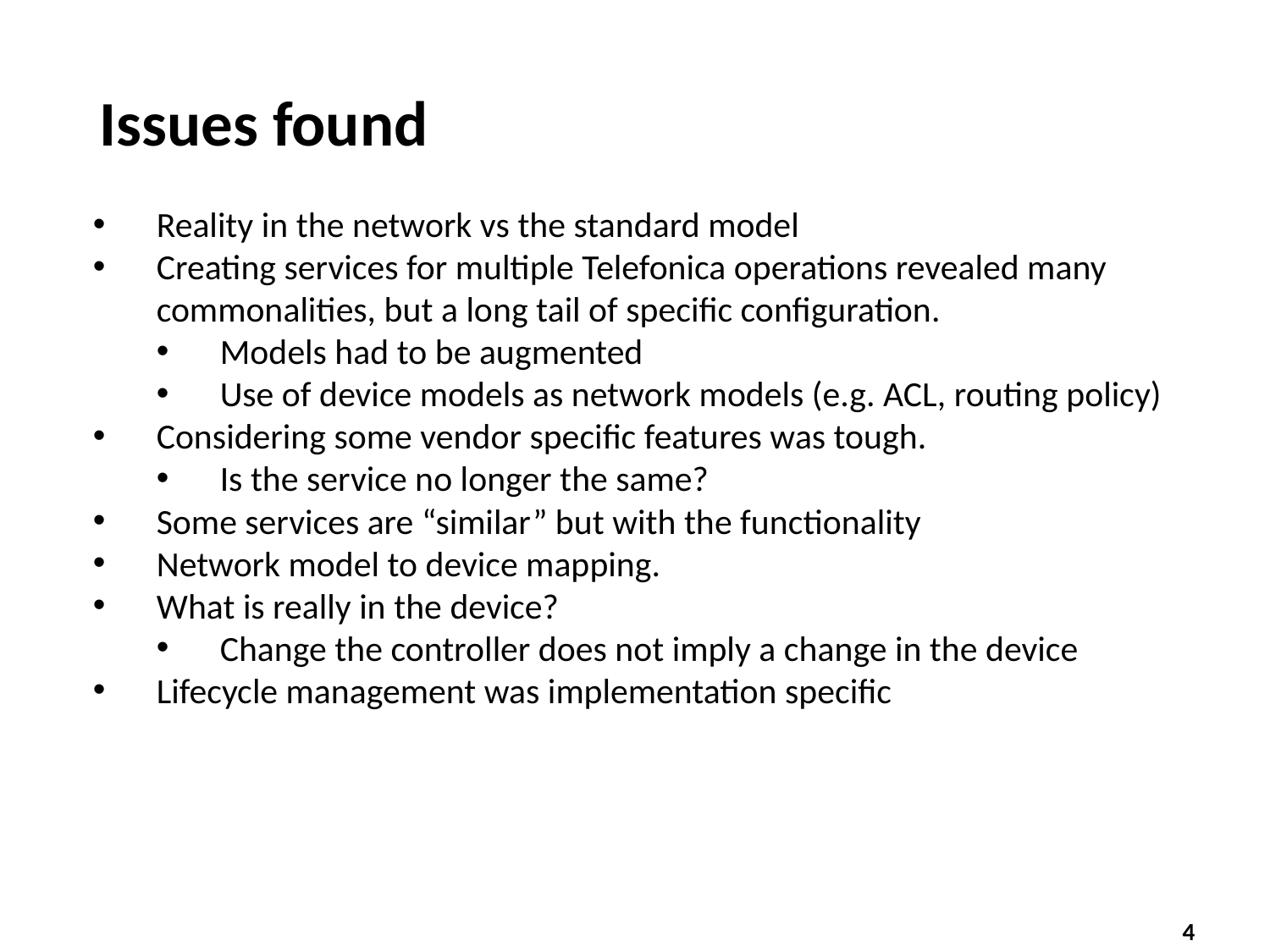

Issues found
Reality in the network vs the standard model
Creating services for multiple Telefonica operations revealed many commonalities, but a long tail of specific configuration.
Models had to be augmented
Use of device models as network models (e.g. ACL, routing policy)
Considering some vendor specific features was tough.
Is the service no longer the same?
Some services are “similar” but with the functionality
Network model to device mapping.
What is really in the device?
Change the controller does not imply a change in the device
Lifecycle management was implementation specific